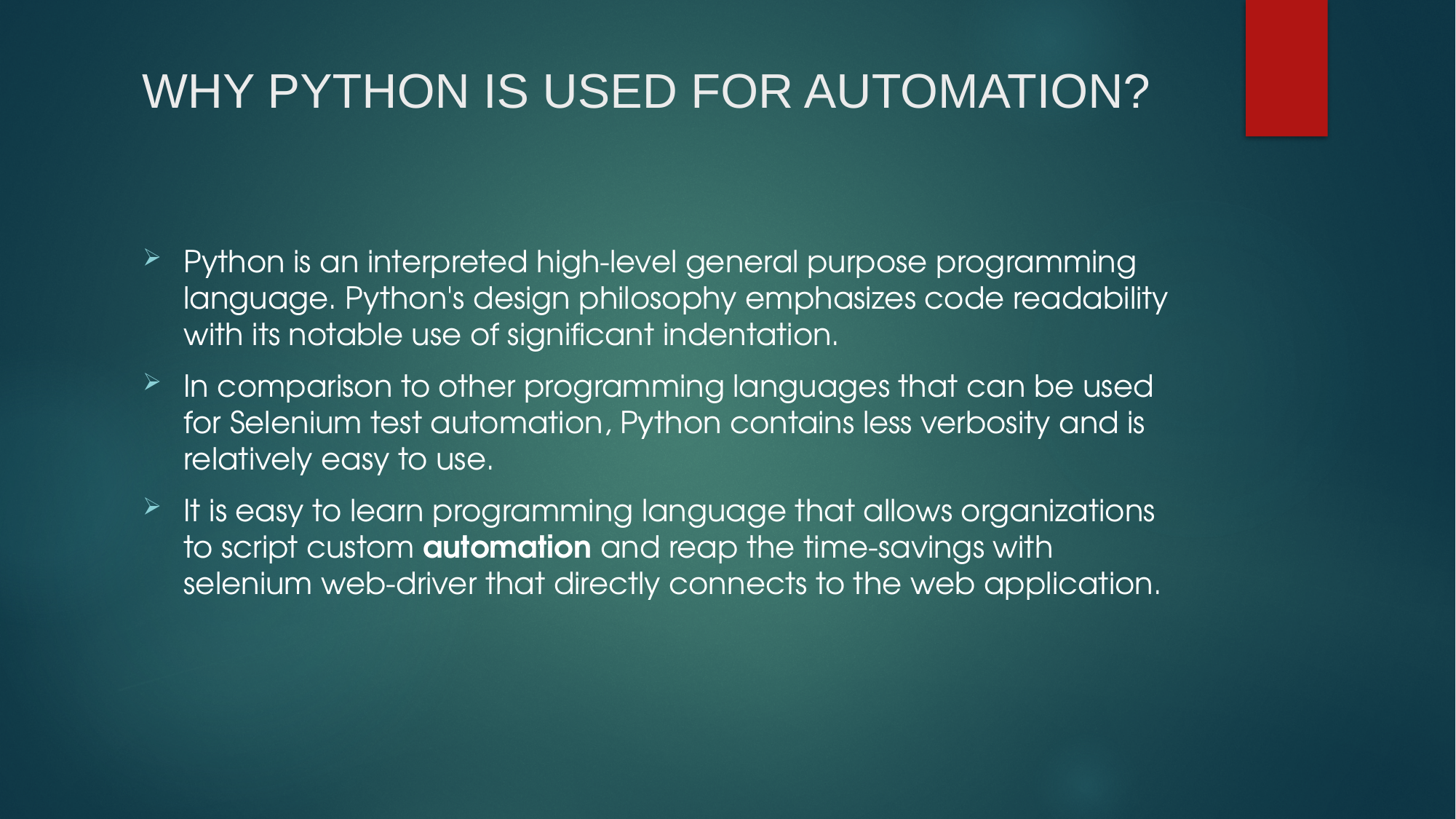

# WHY PYTHON IS USED FOR AUTOMATION?

Python is an interpreted high-level general purpose programming language. Python's design philosophy emphasizes code readability with its notable use of significant indentation.
In comparison to other programming languages that can be used for Selenium test automation, Python contains less verbosity and is relatively easy to use.
It is easy to learn programming language that allows organizations to script custom automation and reap the time-savings with selenium web-driver that directly connects to the web application.